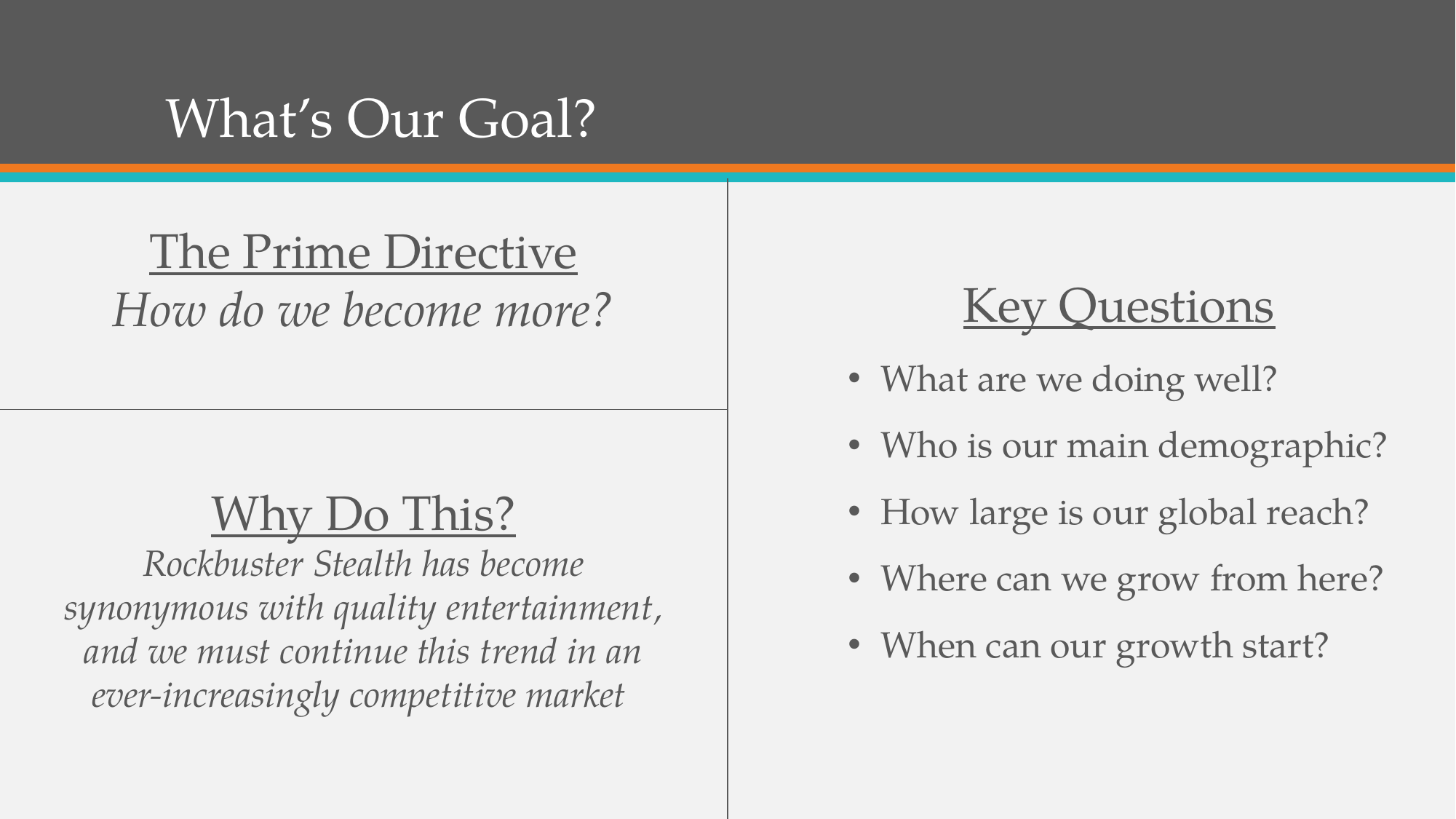

# What’s Our Goal?
The Prime Directive
How do we become more?
Key Questions
What are we doing well?
Who is our main demographic?
How large is our global reach?
Where can we grow from here?
When can our growth start?
Why Do This?
Rockbuster Stealth has become synonymous with quality entertainment, and we must continue this trend in an ever-increasingly competitive market